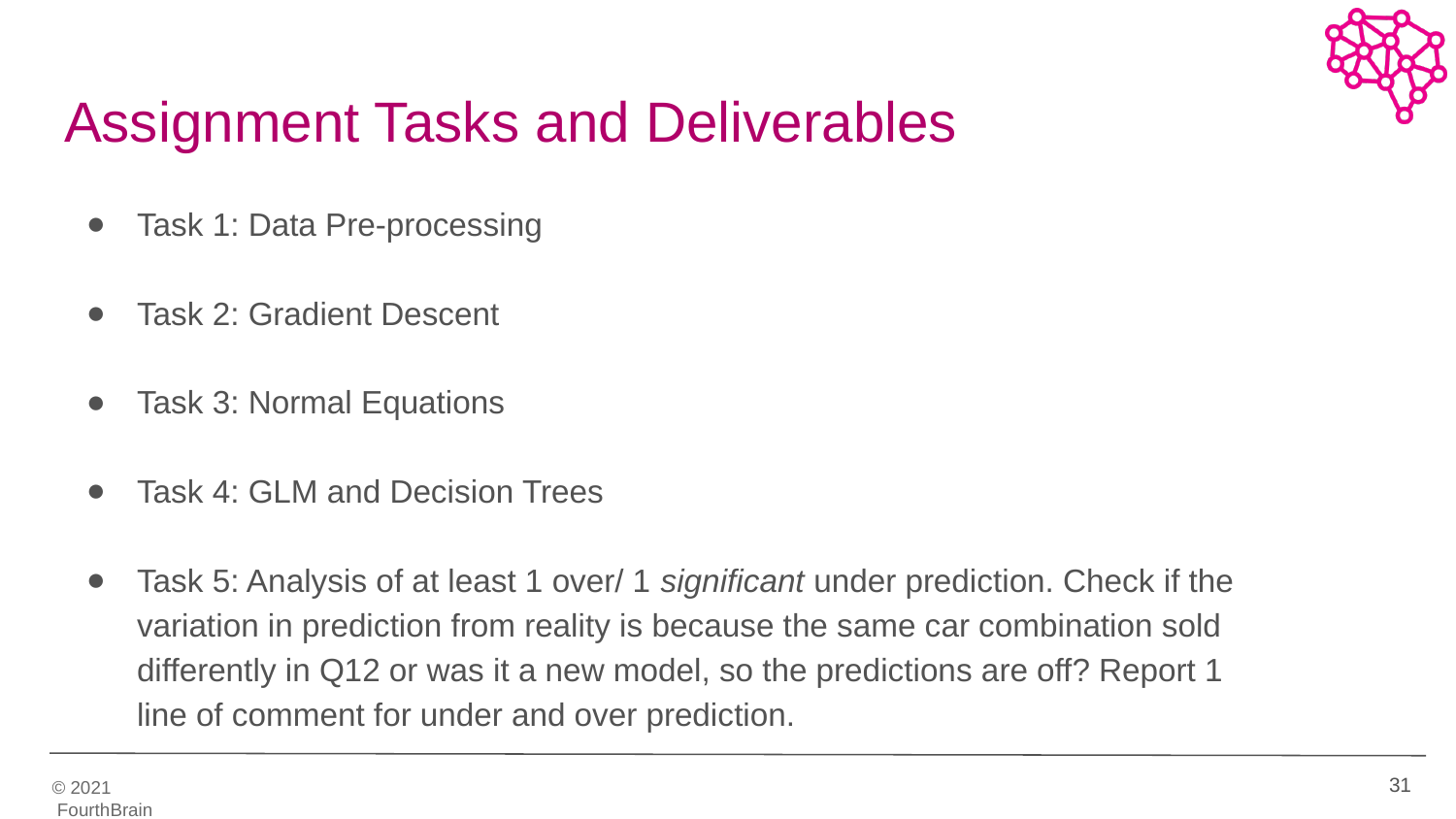

# Assignment Tasks and Deliverables
Task 1: Data Pre-processing

Task 2: Gradient Descent

Task 3: Normal Equations

Task 4: GLM and Decision Trees

Task 5: Analysis of at least 1 over/ 1 significant under prediction. Check if the variation in prediction from reality is because the same car combination sold differently in Q12 or was it a new model, so the predictions are off? Report 1 line of comment for under and over prediction.
31